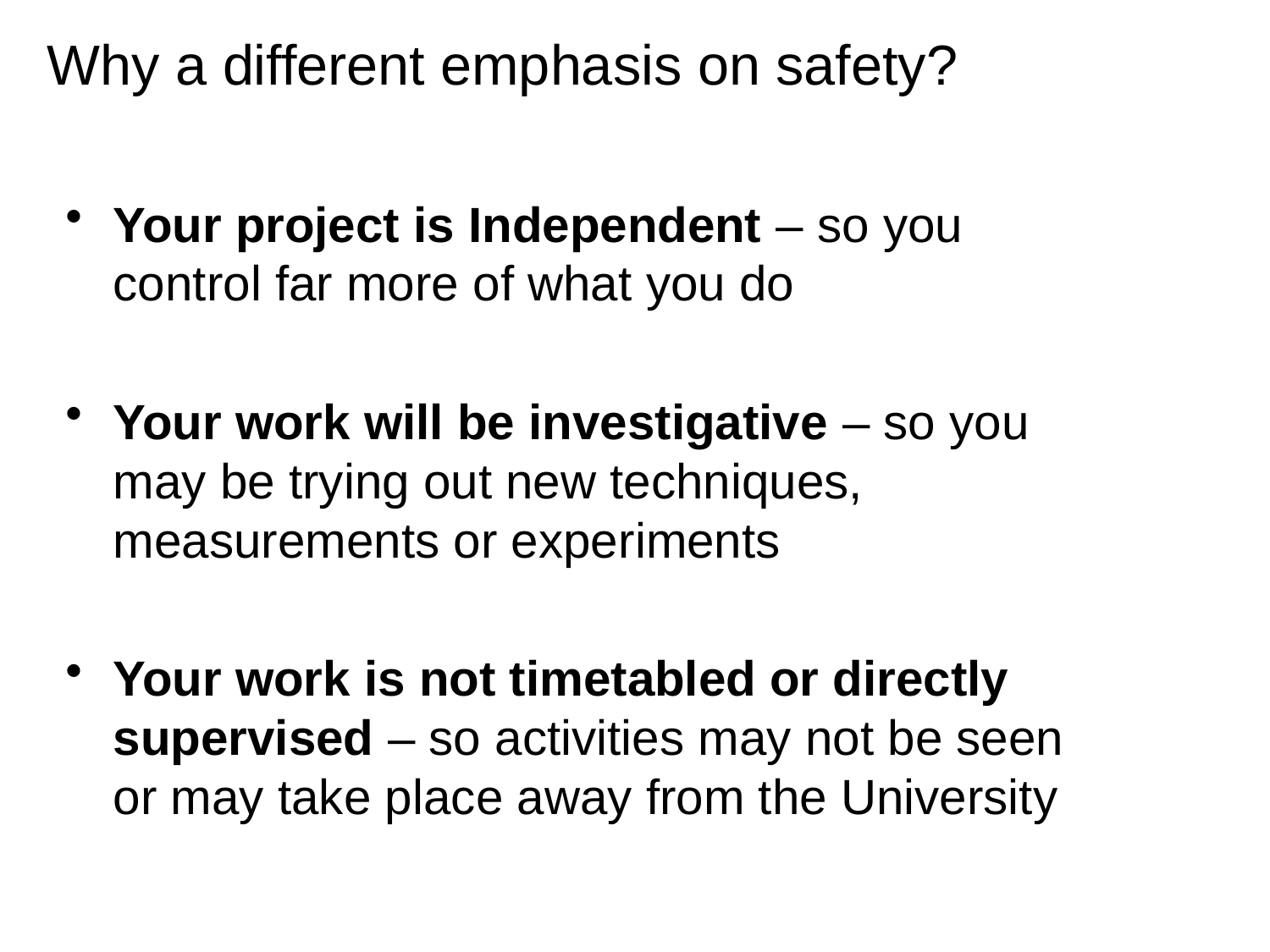

Why a different emphasis on safety?
Your project is Independent – so you control far more of what you do

Your work will be investigative – so you may be trying out new techniques, measurements or experiments

Your work is not timetabled or directly supervised – so activities may not be seen or may take place away from the University